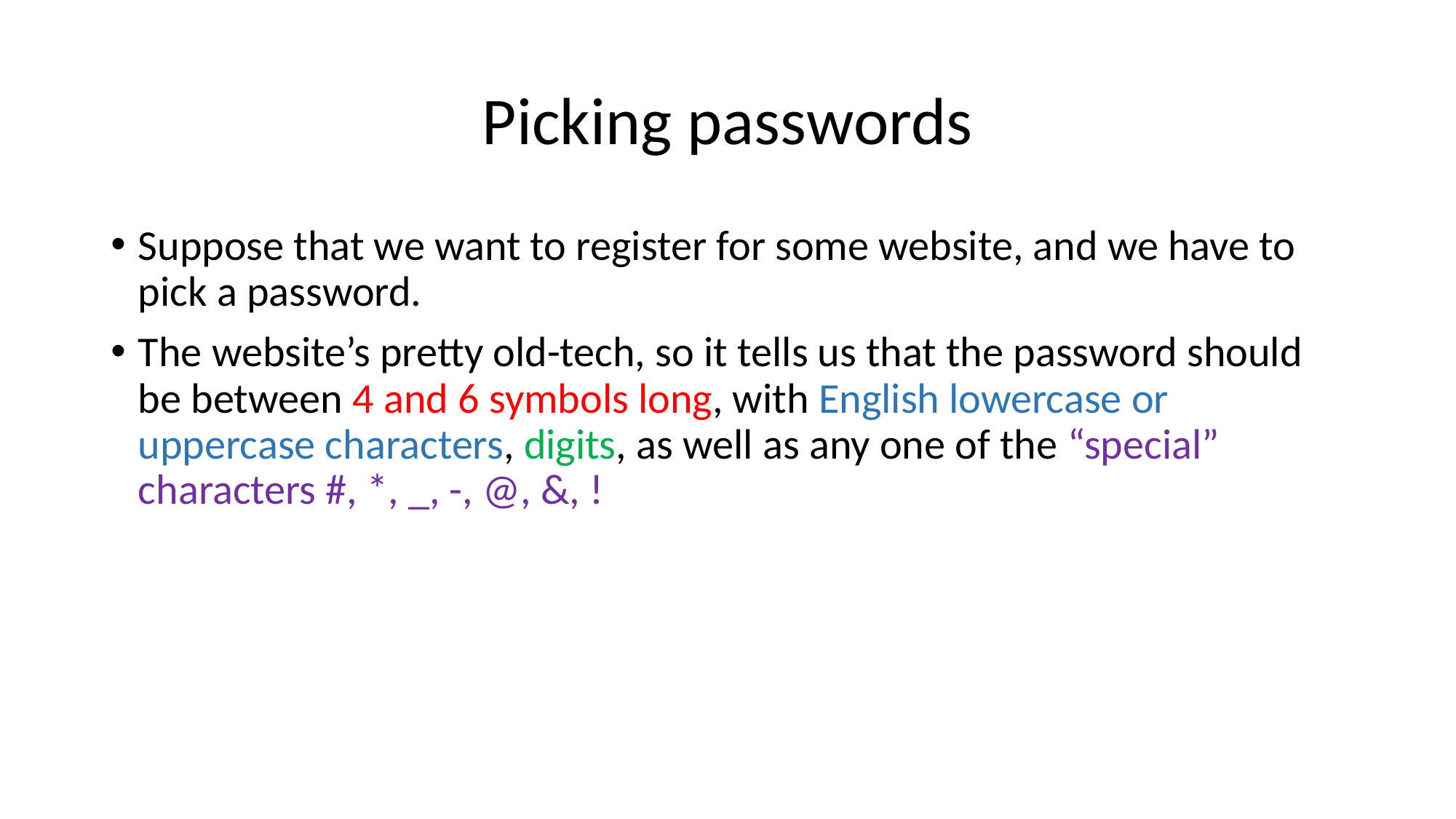

# Picking passwords
Suppose that we want to register for some website, and we have to pick a password.
The website’s pretty old-tech, so it tells us that the password should be between 4 and 6 symbols long, with English lowercase or uppercase characters, digits, as well as any one of the “special” characters #, *, _, -, @, &, !